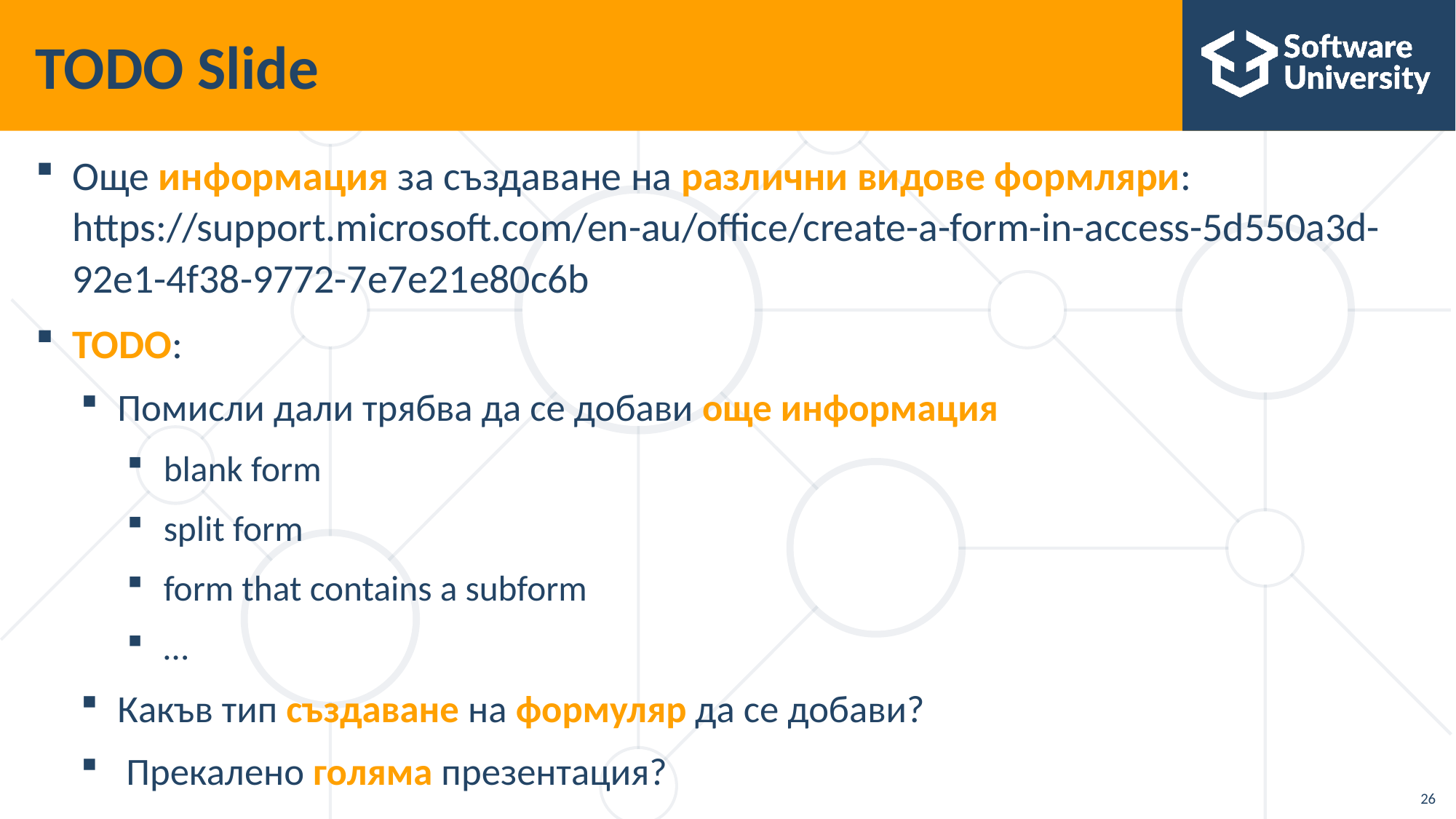

# TODO Slide
Още информация за създаване на различни видове формляри: https://support.microsoft.com/en-au/office/create-a-form-in-access-5d550a3d-92e1-4f38-9772-7e7e21e80c6b
TODO:
Помисли дали трябва да се добави още информация
blank form
split form
form that contains a subform
…
Какъв тип създаване на формуляр да се добави?
 Прекалено голяма презентация?
26